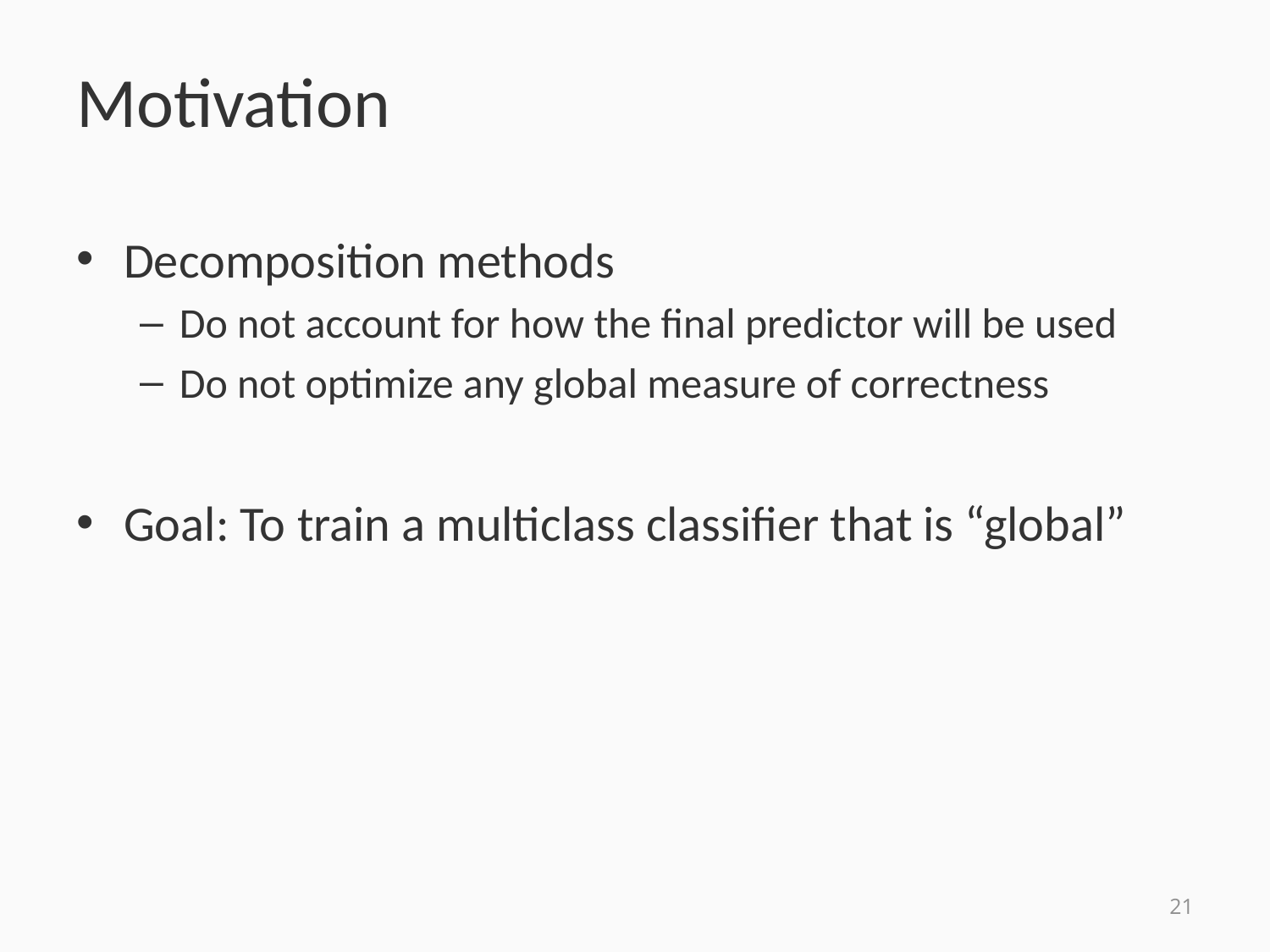

# Motivation
Decomposition methods
Do not account for how the final predictor will be used
Do not optimize any global measure of correctness

Goal: To train a multiclass classifier that is “global”

21